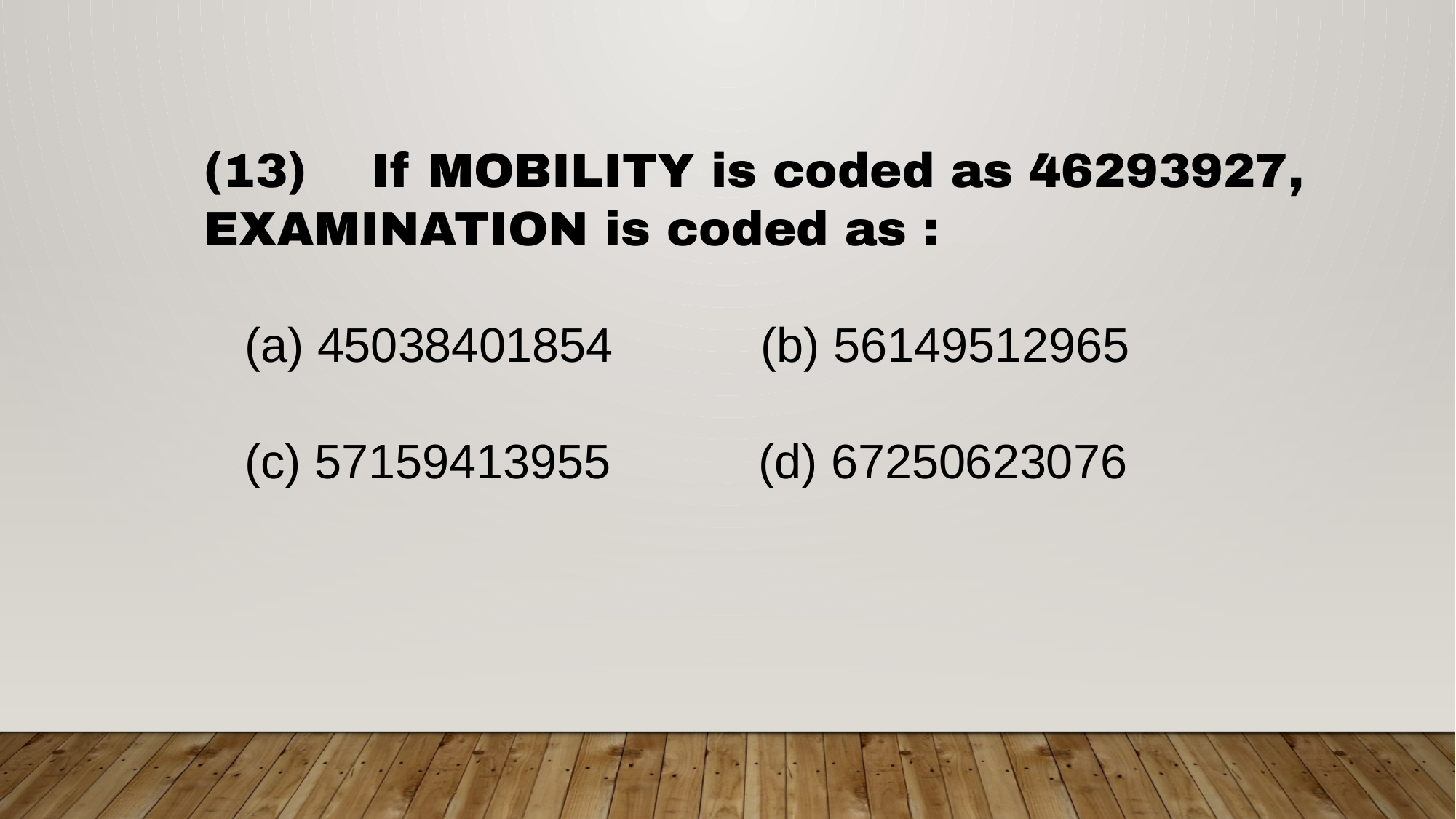

(13)    If MOBILITY is coded as 46293927, EXAMINATION is coded as :

   (a) 45038401854           (b) 56149512965

   (c) 57159413955           (d) 67250623076